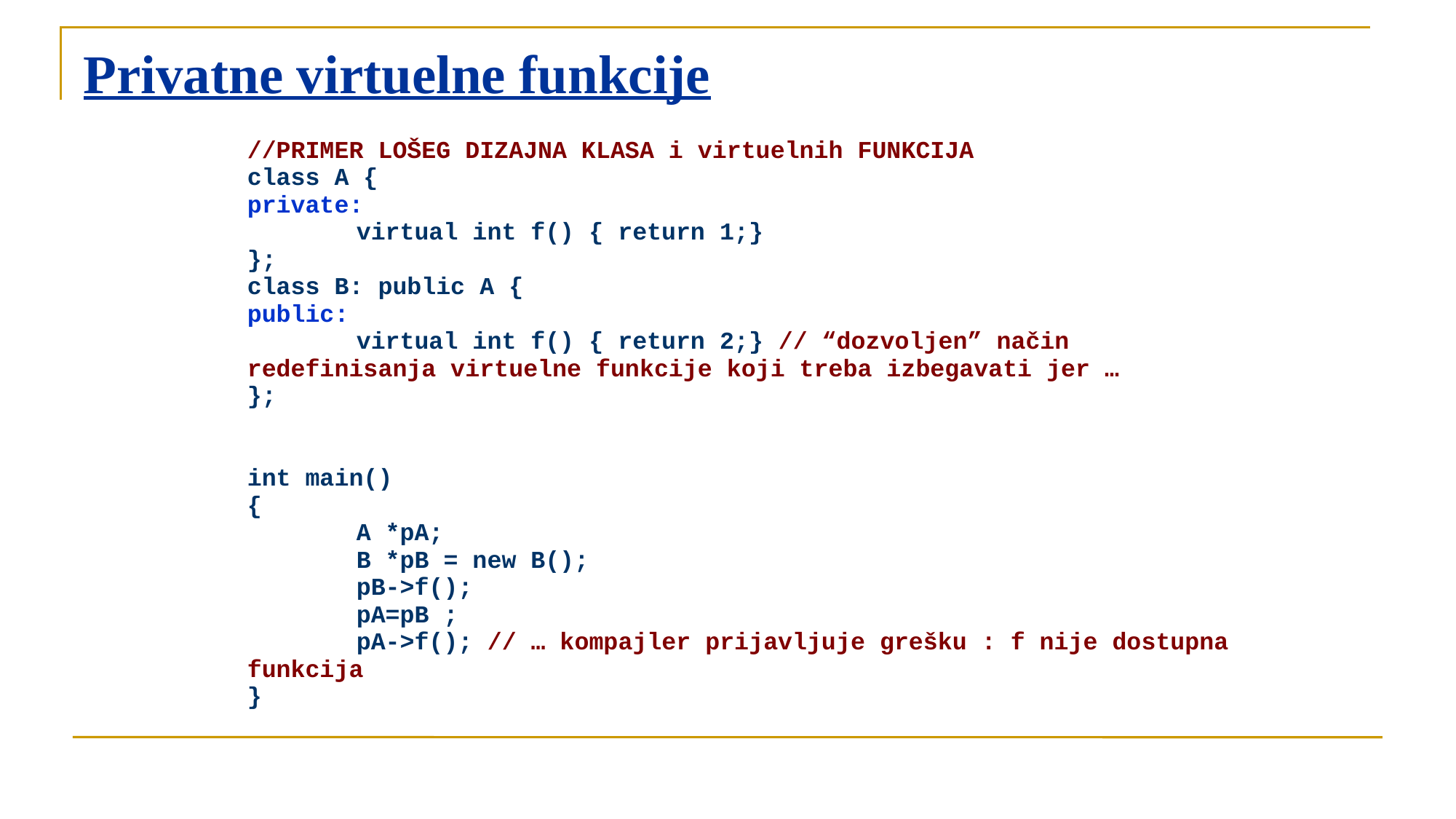

# Privatne virtuelne funkcije
//PRIMER LOŠEG DIZAJNA KLASA i virtuelnih FUNKCIJA
class A {
private:
	virtual int f() { return 1;}
};
class B: public A {
public:
	virtual int f() { return 2;} // “dozvoljen” način redefinisanja virtuelne funkcije koji treba izbegavati jer …
};

int main()
{
	A *pA;
	B *pB = new B();
	pB->f();
	pA=pB ;
	pA->f(); // … kompajler prijavljuje grešku : f nije dostupna funkcija
}